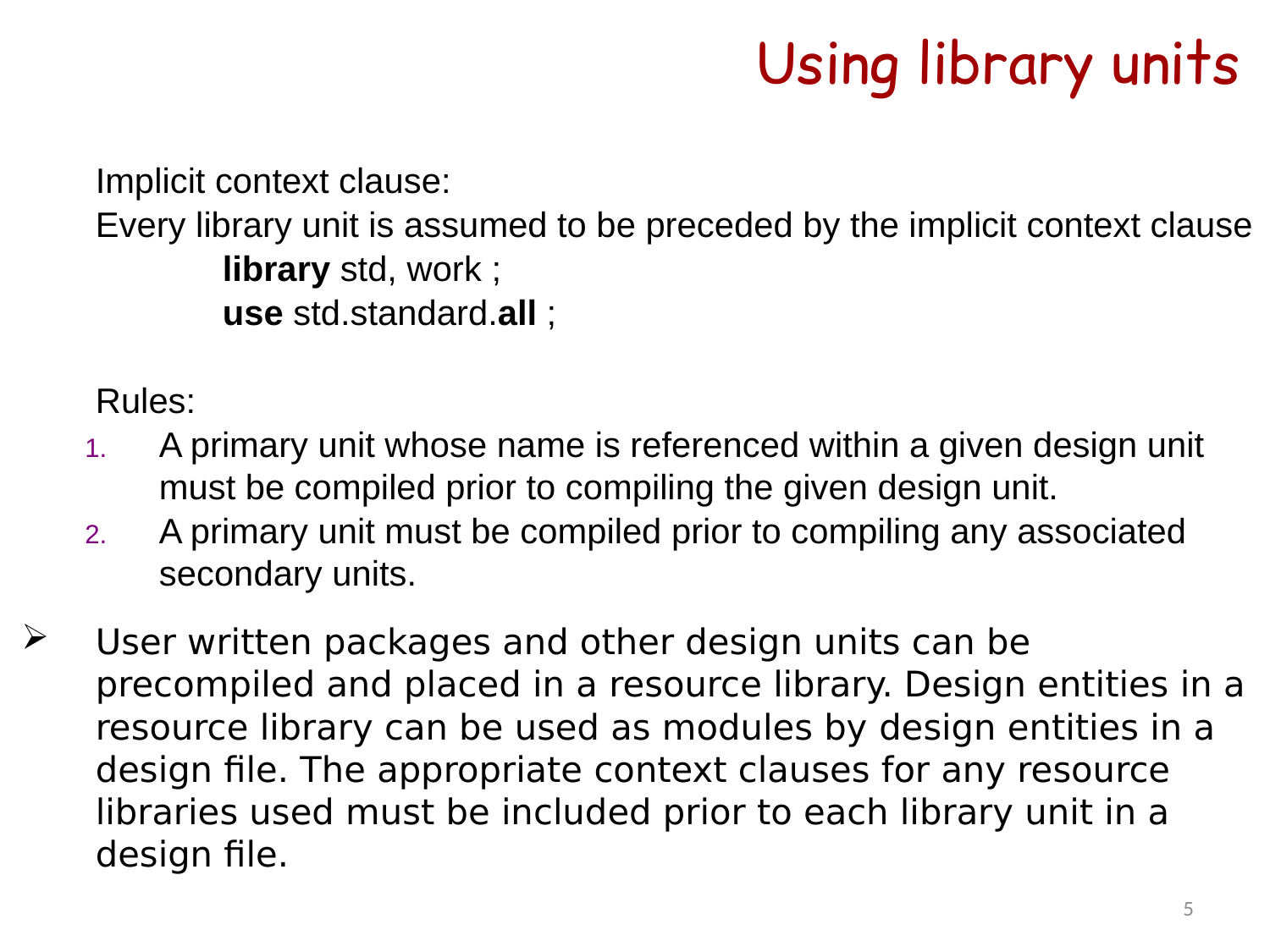

# Using library units
	Implicit context clause:
	Every library unit is assumed to be preceded by the implicit context clause
		library std, work ;
		use std.standard.all ;

	Rules:
A primary unit whose name is referenced within a given design unit must be compiled prior to compiling the given design unit.
A primary unit must be compiled prior to compiling any associated secondary units.

User written packages and other design units can be precompiled and placed in a resource library. Design entities in a resource library can be used as modules by design entities in a design file. The appropriate context clauses for any resource libraries used must be included prior to each library unit in a design file.
5